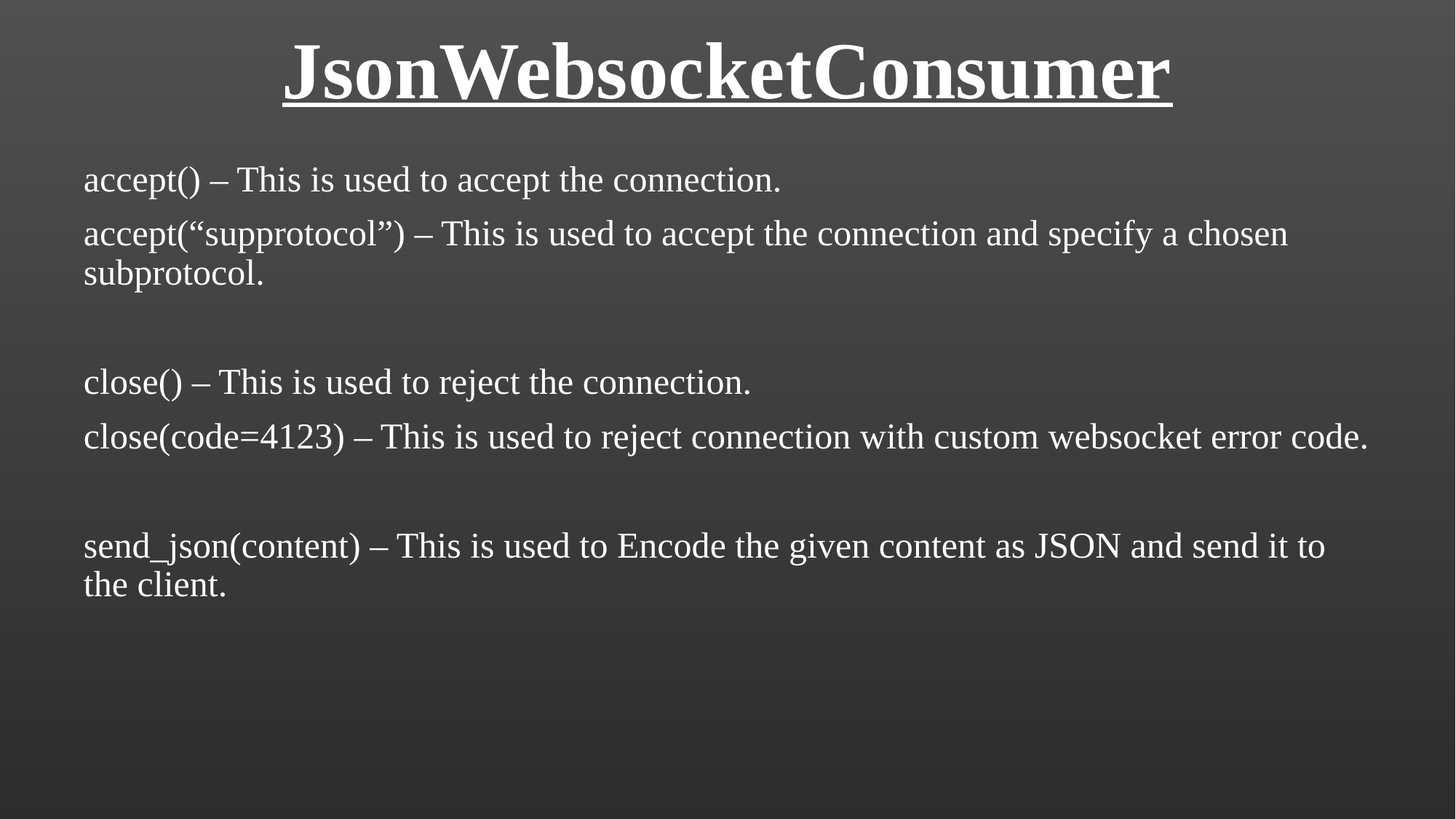

# JsonWebsocketConsumer
accept() – This is used to accept the connection.
accept(“supprotocol”) – This is used to accept the connection and specify a chosen subprotocol.

close() – This is used to reject the connection.
close(code=4123) – This is used to reject connection with custom websocket error code.

send_json(content) – This is used to Encode the given content as JSON and send it to the client.